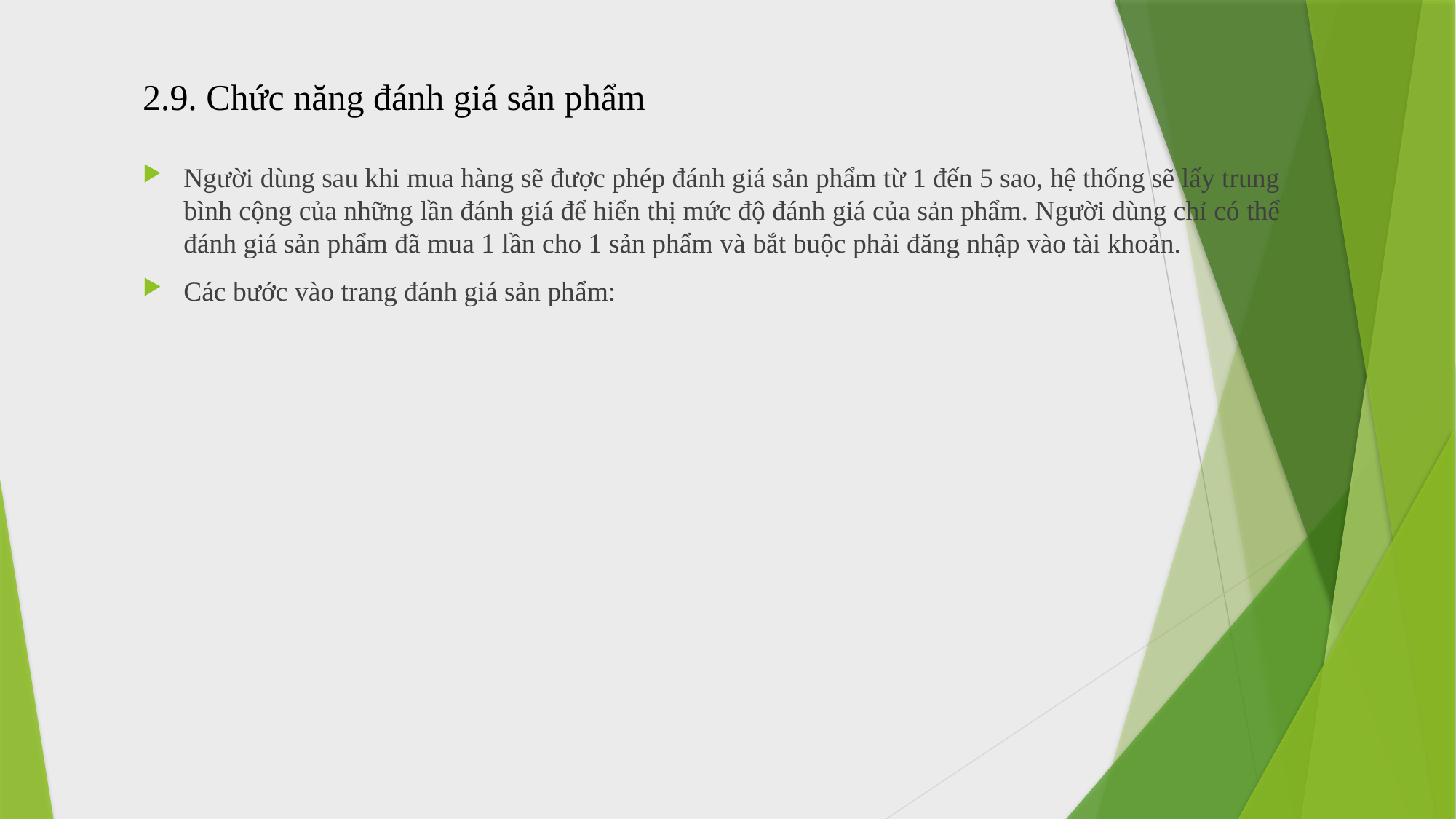

# 2.9. Chức năng đánh giá sản phẩm
Người dùng sau khi mua hàng sẽ được phép đánh giá sản phẩm từ 1 đến 5 sao, hệ thống sẽ lấy trung bình cộng của những lần đánh giá để hiển thị mức độ đánh giá của sản phẩm. Người dùng chỉ có thể đánh giá sản phẩm đã mua 1 lần cho 1 sản phẩm và bắt buộc phải đăng nhập vào tài khoản.
Các bước vào trang đánh giá sản phẩm: